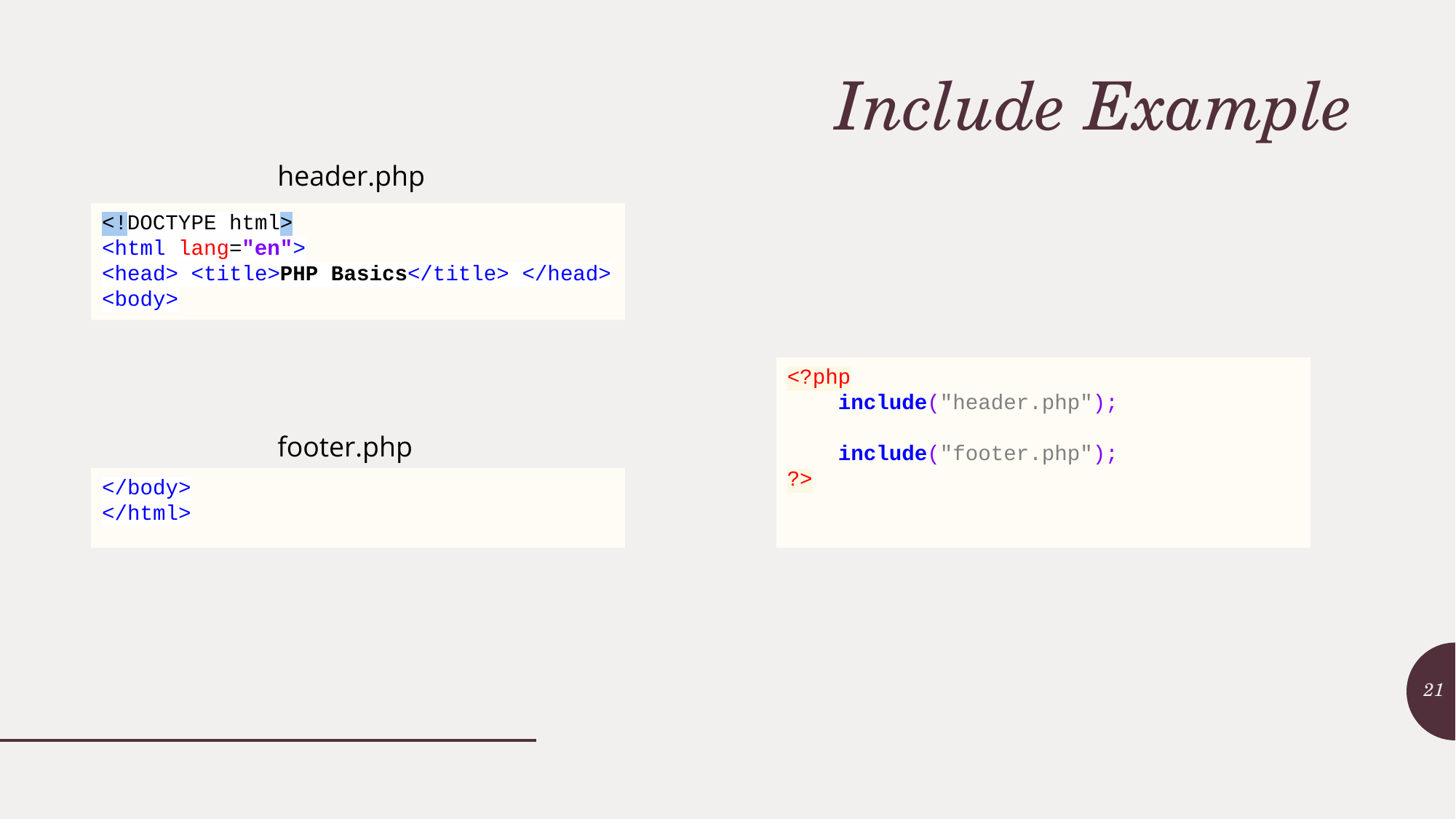

# Include Example
header.php
<!DOCTYPE html>
<html lang="en">
<head> <title>PHP Basics</title> </head>
<body>
<?php
    include("header.php");

    include("footer.php");
?>
footer.php
</body>
</html>
21